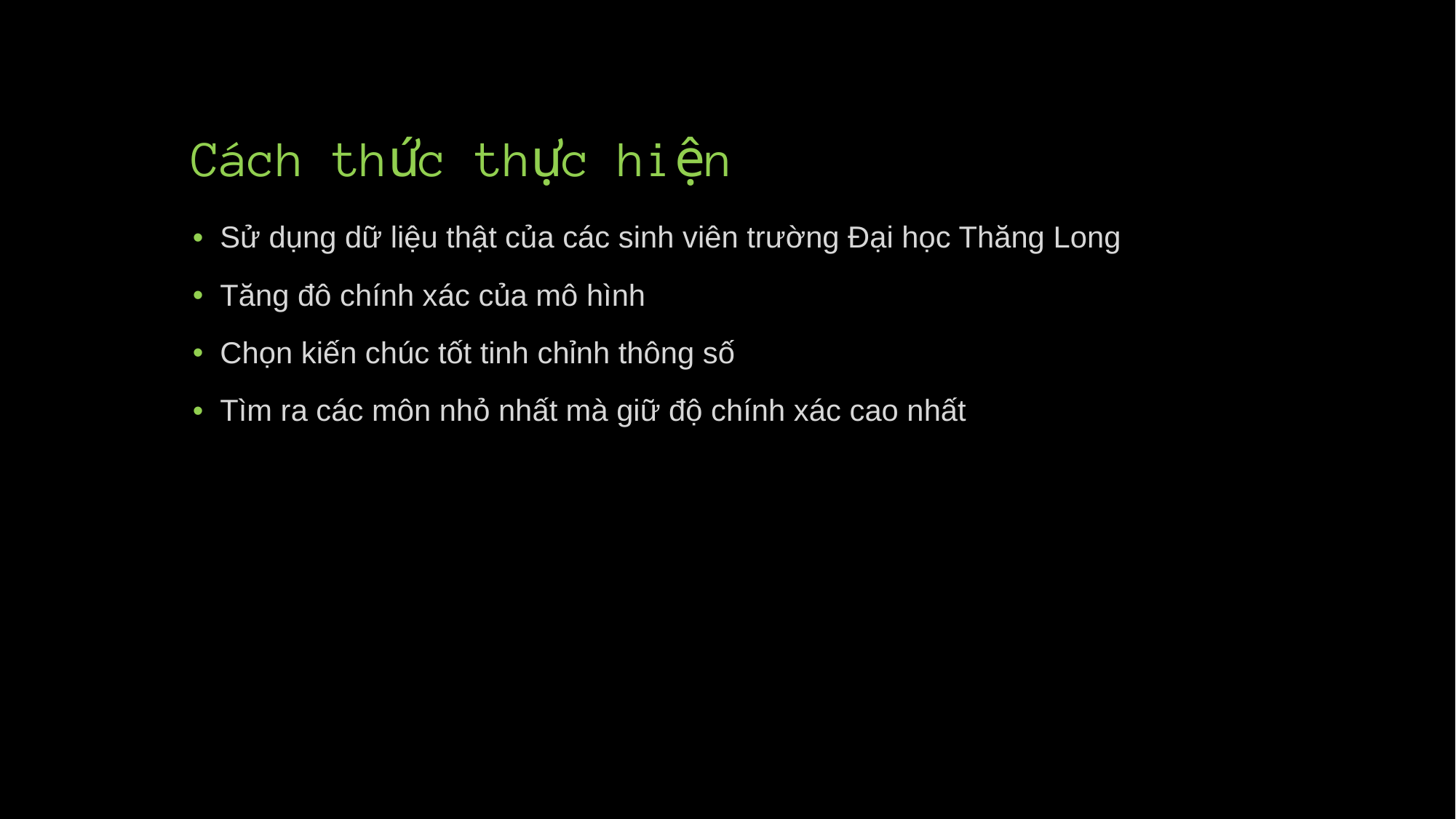

# Cách thức thực hiện
Sử dụng dữ liệu thật của các sinh viên trường Đại học Thăng Long
Tăng đô chính xác của mô hình
Chọn kiến chúc tốt tinh chỉnh thông số
Tìm ra các môn nhỏ nhất mà giữ độ chính xác cao nhất